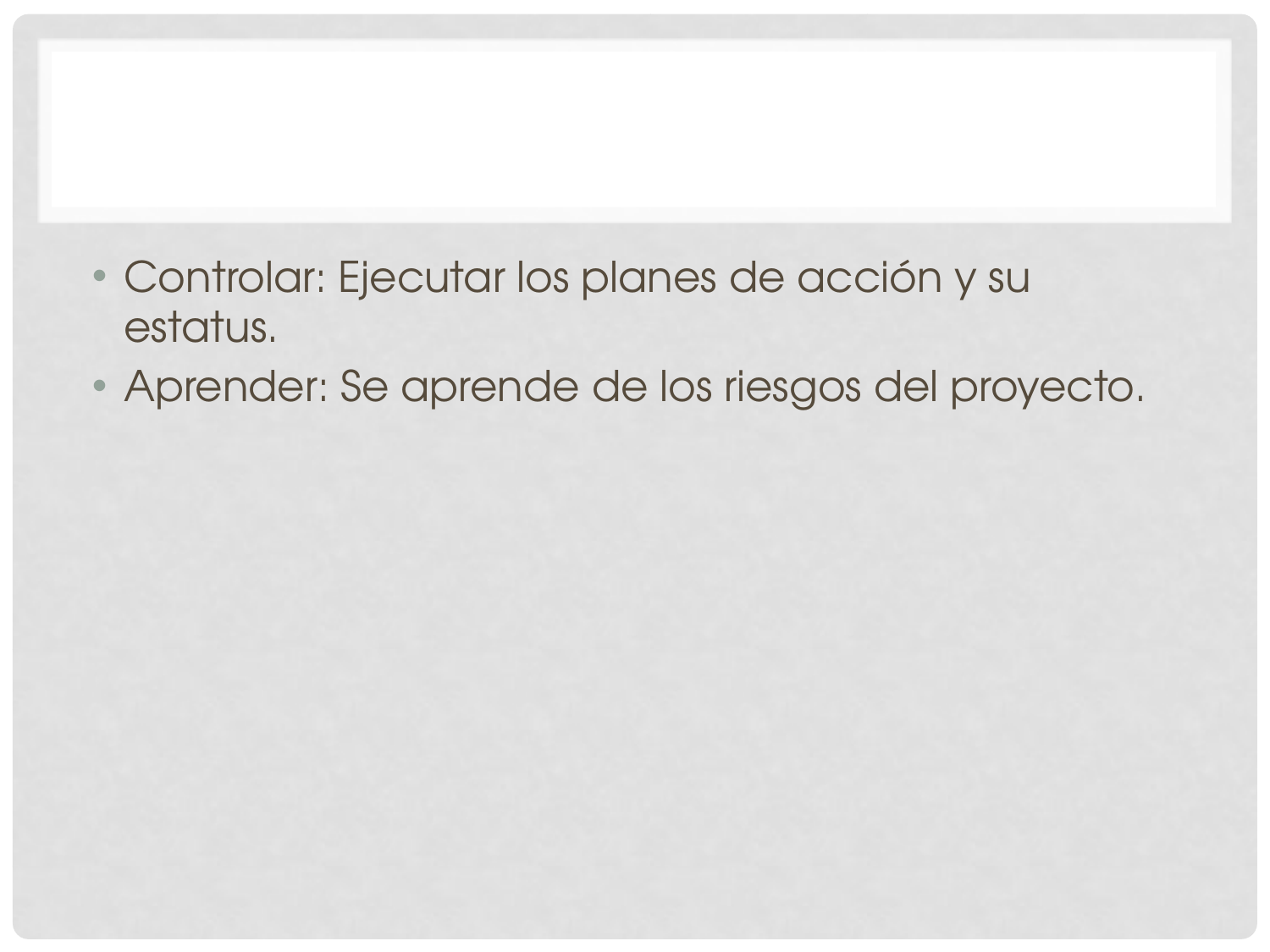

#
Controlar: Ejecutar los planes de acción y su estatus.
Aprender: Se aprende de los riesgos del proyecto.